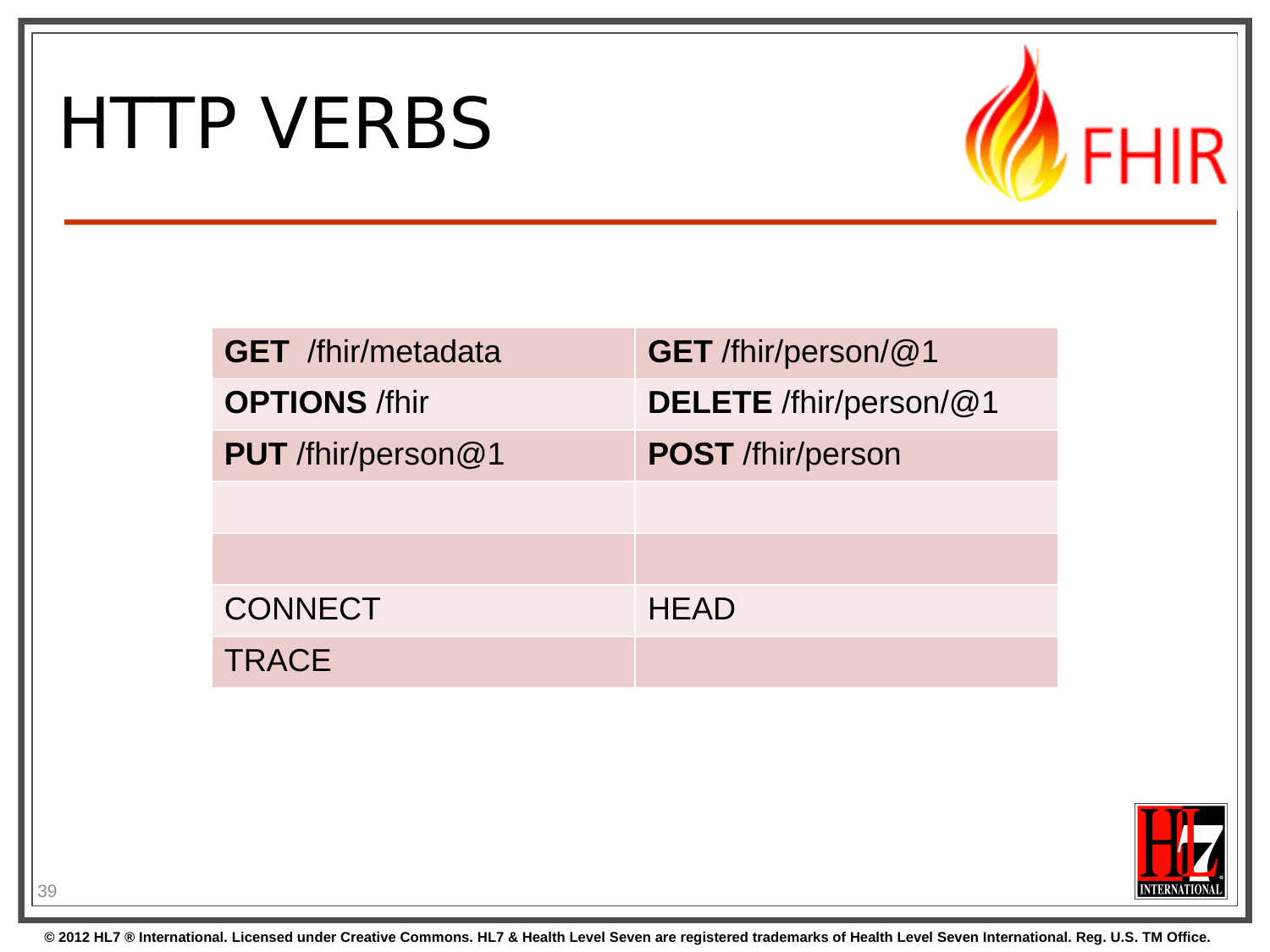

# HTTP VERBS

| GET /fhir/metadata | GET /fhir/person/@1 |
| --- | --- |
| OPTIONS /fhir | DELETE /fhir/person/@1 |
| PUT /fhir/person@1 | POST /fhir/person |
|  |  |
|  |  |
| CONNECT | HEAD |
| TRACE |  |
39